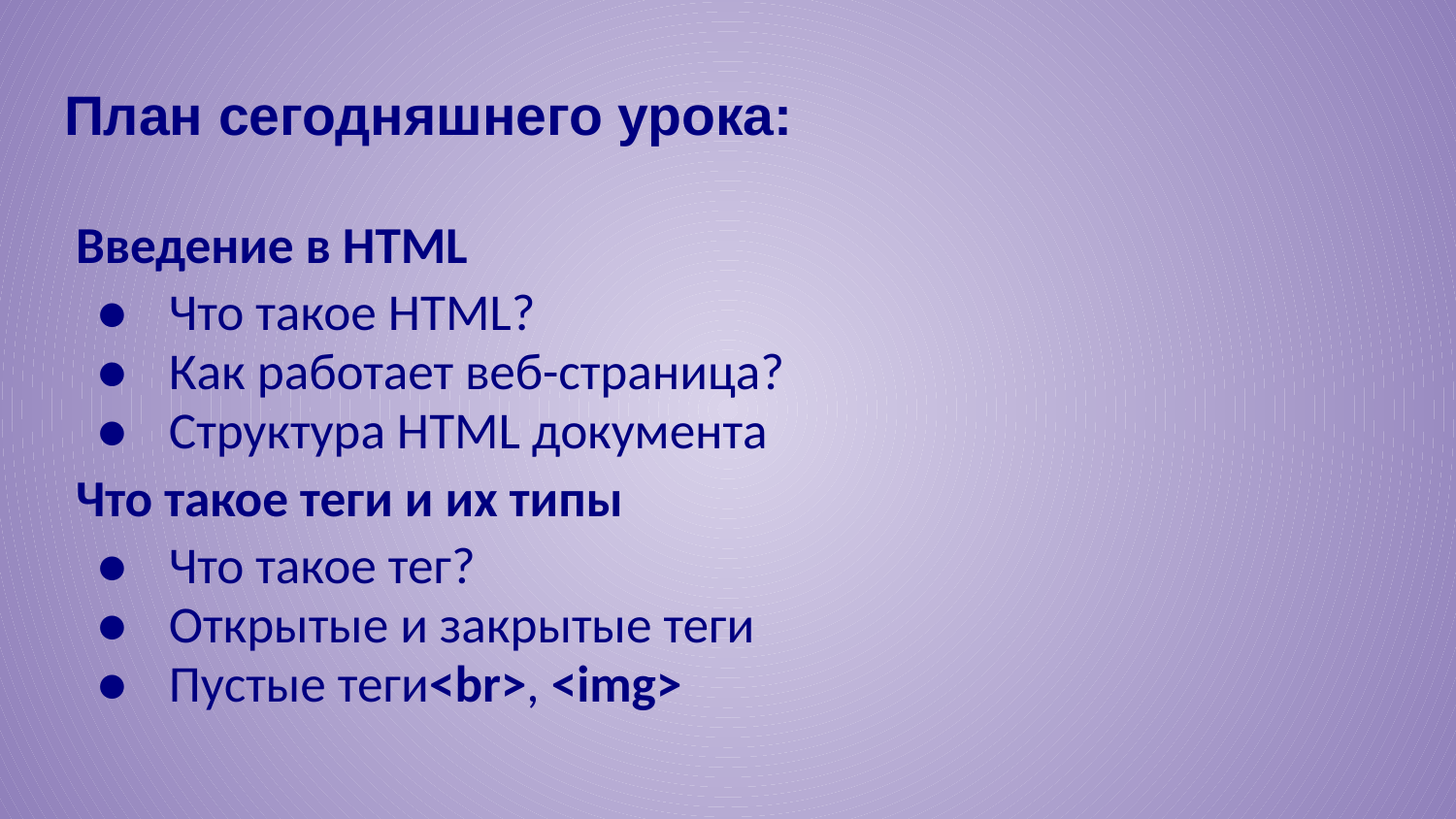

# План сегодняшнего урока:
Введение в HTML
Что такое HTML?
Как работает веб-страница?
Структура HTML документа
Что такое теги и их типы
Что такое тег?
Открытые и закрытые теги
Пустые теги<br>, <img>